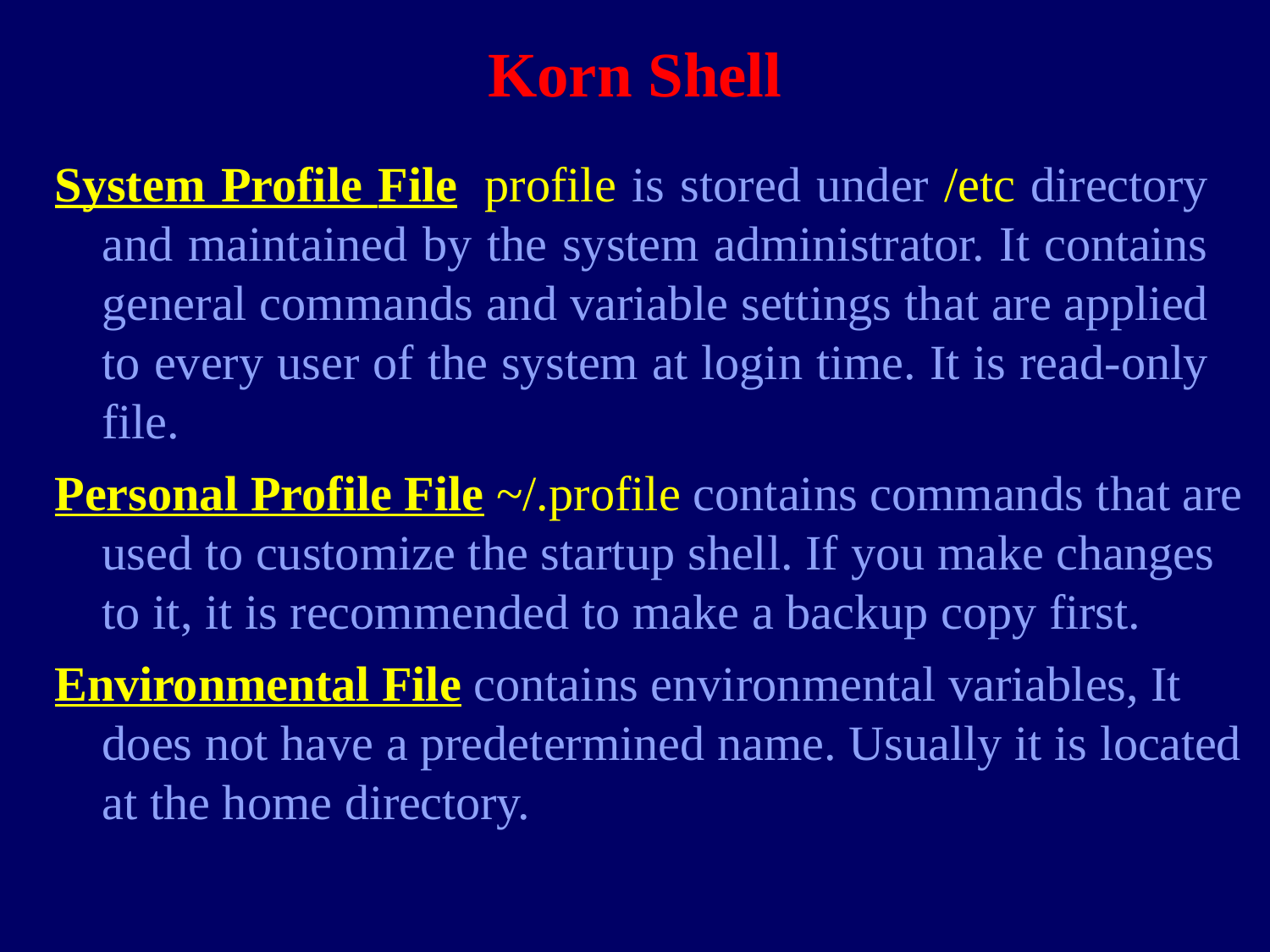

# Korn Shell
System Profile File profile is stored under /etc directory and maintained by the system administrator. It contains general commands and variable settings that are applied to every user of the system at login time. It is read-only file.
Personal Profile File ~/.profile contains commands that are used to customize the startup shell. If you make changes to it, it is recommended to make a backup copy first.
Environmental File contains environmental variables, It does not have a predetermined name. Usually it is located at the home directory.